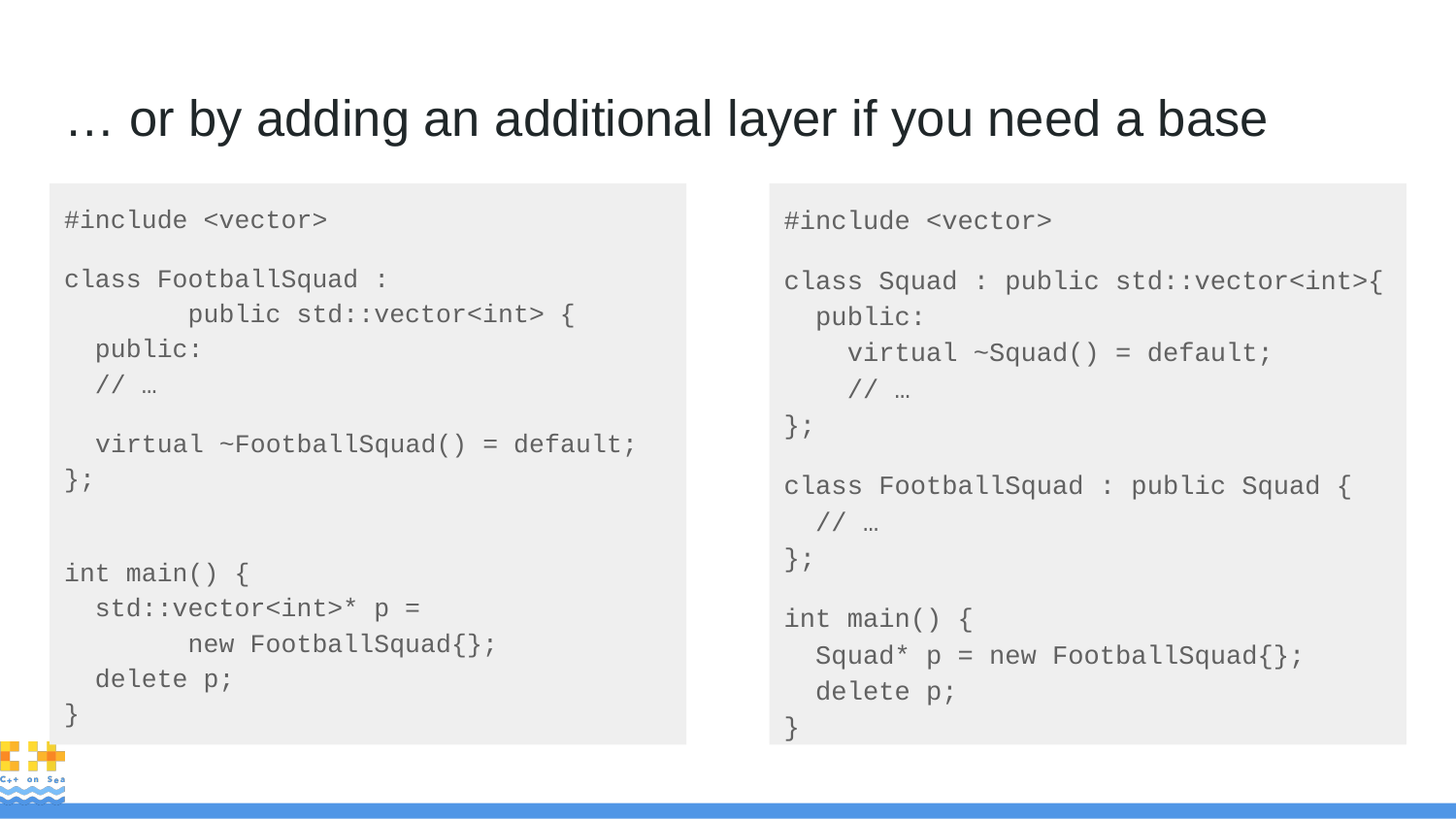

# … or by adding an additional layer if you need a base
#include <vector>
class FootballSquad :
        public std::vector<int> {
  public:
  // …
  virtual ~FootballSquad() = default;
};
int main() {
  std::vector<int>* p =
        new FootballSquad{};
  delete p;
}
#include <vector>
class Squad : public std::vector<int>{
  public:
    virtual ~Squad() = default;
    // …
};
class FootballSquad : public Squad {
  // …
};
int main() {
  Squad* p = new FootballSquad{};
  delete p;
}